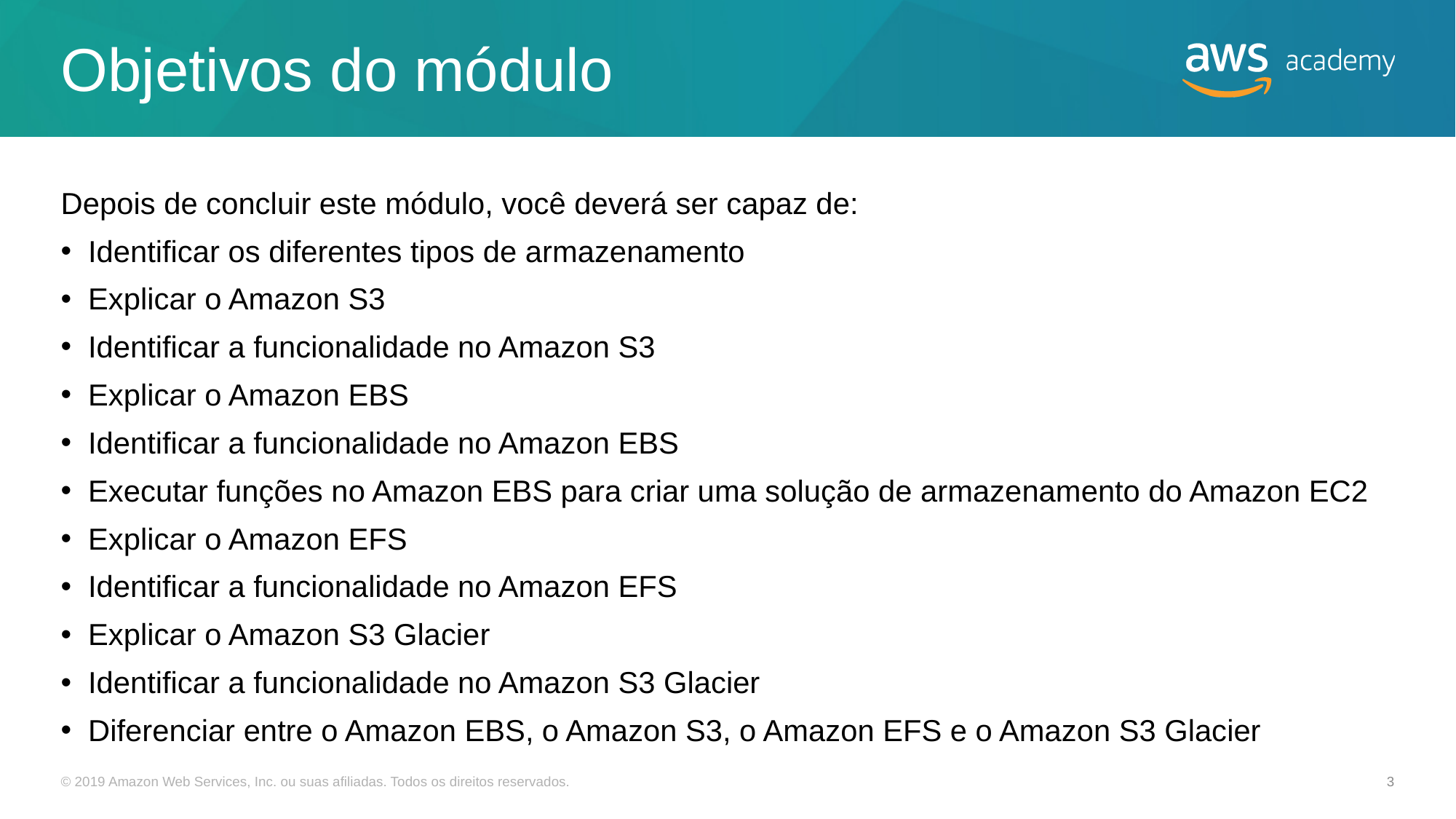

# Objetivos do módulo
Depois de concluir este módulo, você deverá ser capaz de:
Identificar os diferentes tipos de armazenamento
Explicar o Amazon S3
Identificar a funcionalidade no Amazon S3
Explicar o Amazon EBS
Identificar a funcionalidade no Amazon EBS
Executar funções no Amazon EBS para criar uma solução de armazenamento do Amazon EC2
Explicar o Amazon EFS
Identificar a funcionalidade no Amazon EFS
Explicar o Amazon S3 Glacier
Identificar a funcionalidade no Amazon S3 Glacier
Diferenciar entre o Amazon EBS, o Amazon S3, o Amazon EFS e o Amazon S3 Glacier

© 2019 Amazon Web Services, Inc. ou suas afiliadas. Todos os direitos reservados.
3